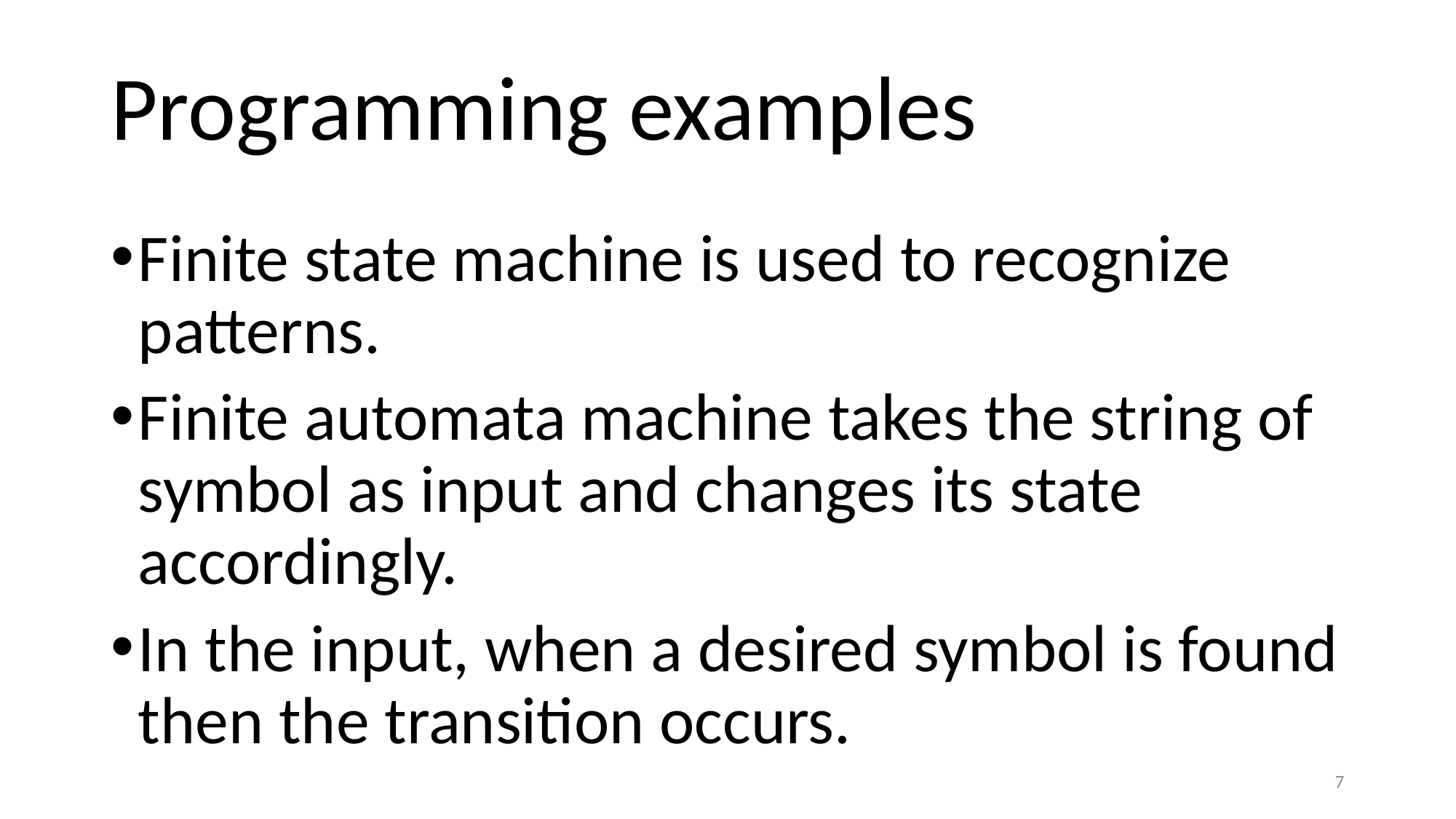

# Programming examples
Finite state machine is used to recognize patterns.
Finite automata machine takes the string of symbol as input and changes its state accordingly.
In the input, when a desired symbol is found then the transition occurs.
7